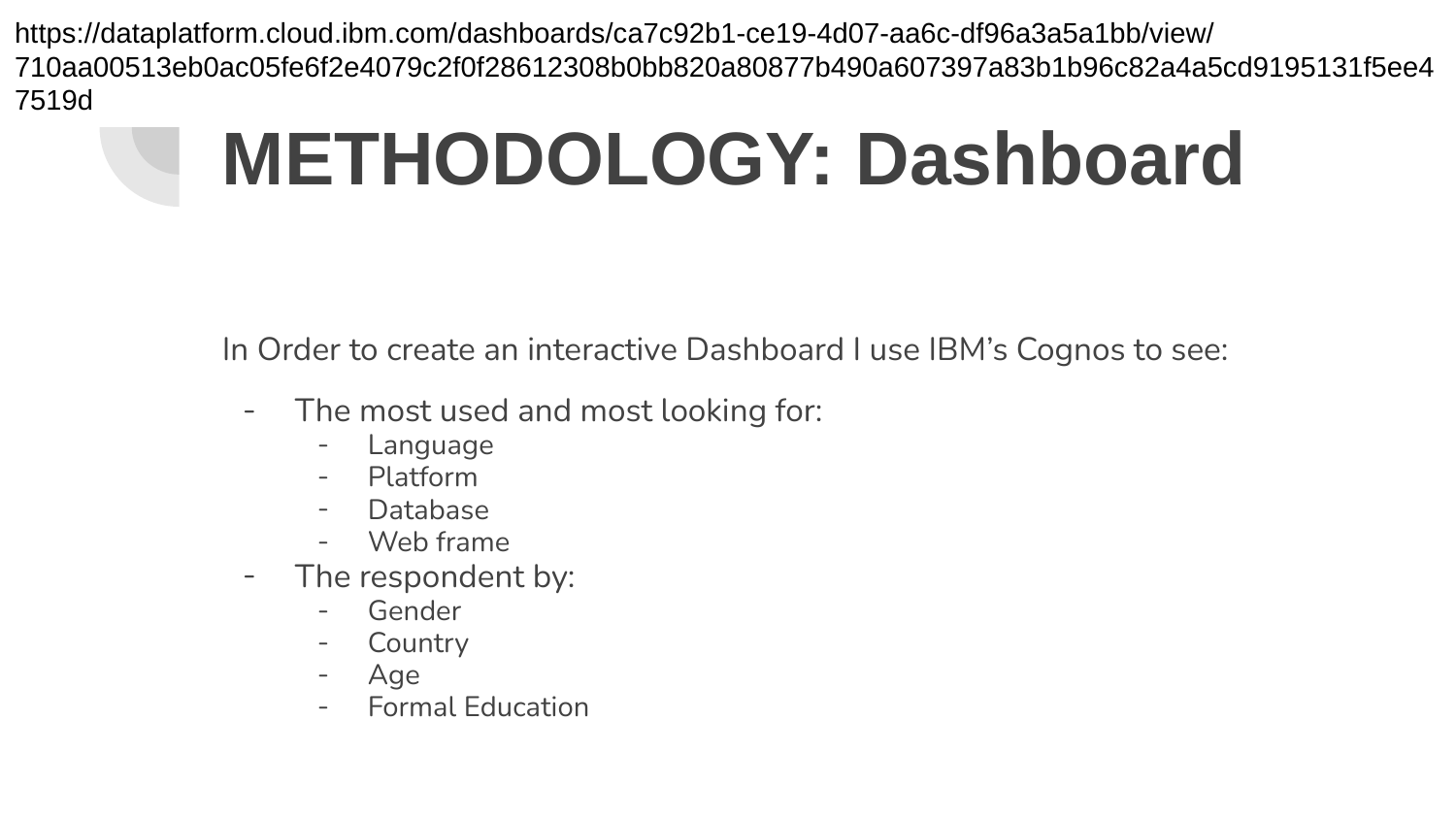

https://dataplatform.cloud.ibm.com/dashboards/ca7c92b1-ce19-4d07-aa6c-df96a3a5a1bb/view/710aa00513eb0ac05fe6f2e4079c2f0f28612308b0bb820a80877b490a607397a83b1b96c82a4a5cd9195131f5ee47519d
# METHODOLOGY: Dashboard
In Order to create an interactive Dashboard I use IBM’s Cognos to see:
The most used and most looking for:
Language
Platform
Database
Web frame
The respondent by:
Gender
Country
Age
Formal Education